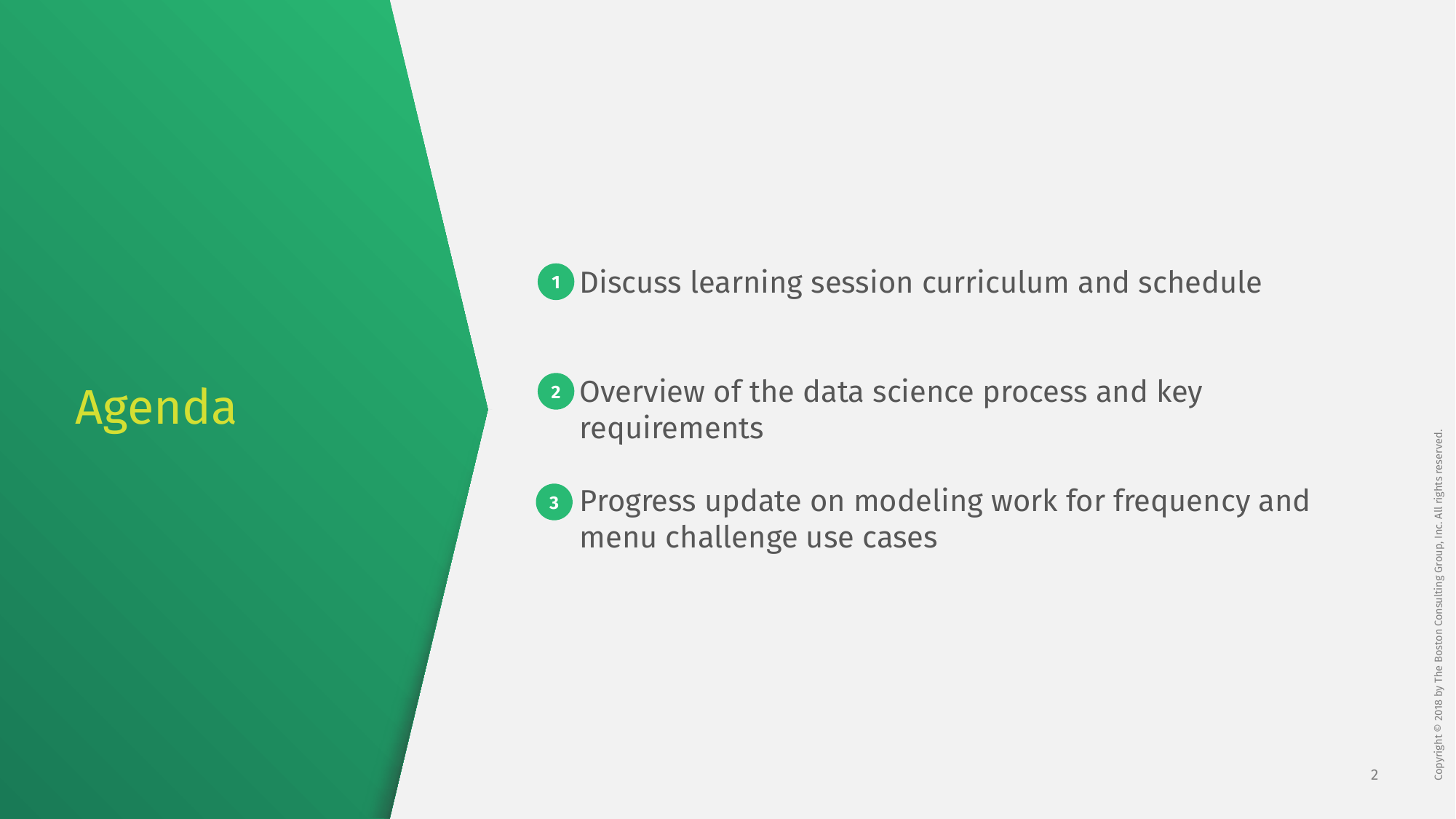

Discuss learning session curriculum and schedule

Overview of the data science process and key requirements

Progress update on modeling work for frequency and menu challenge use cases
1
# Agenda
2
3